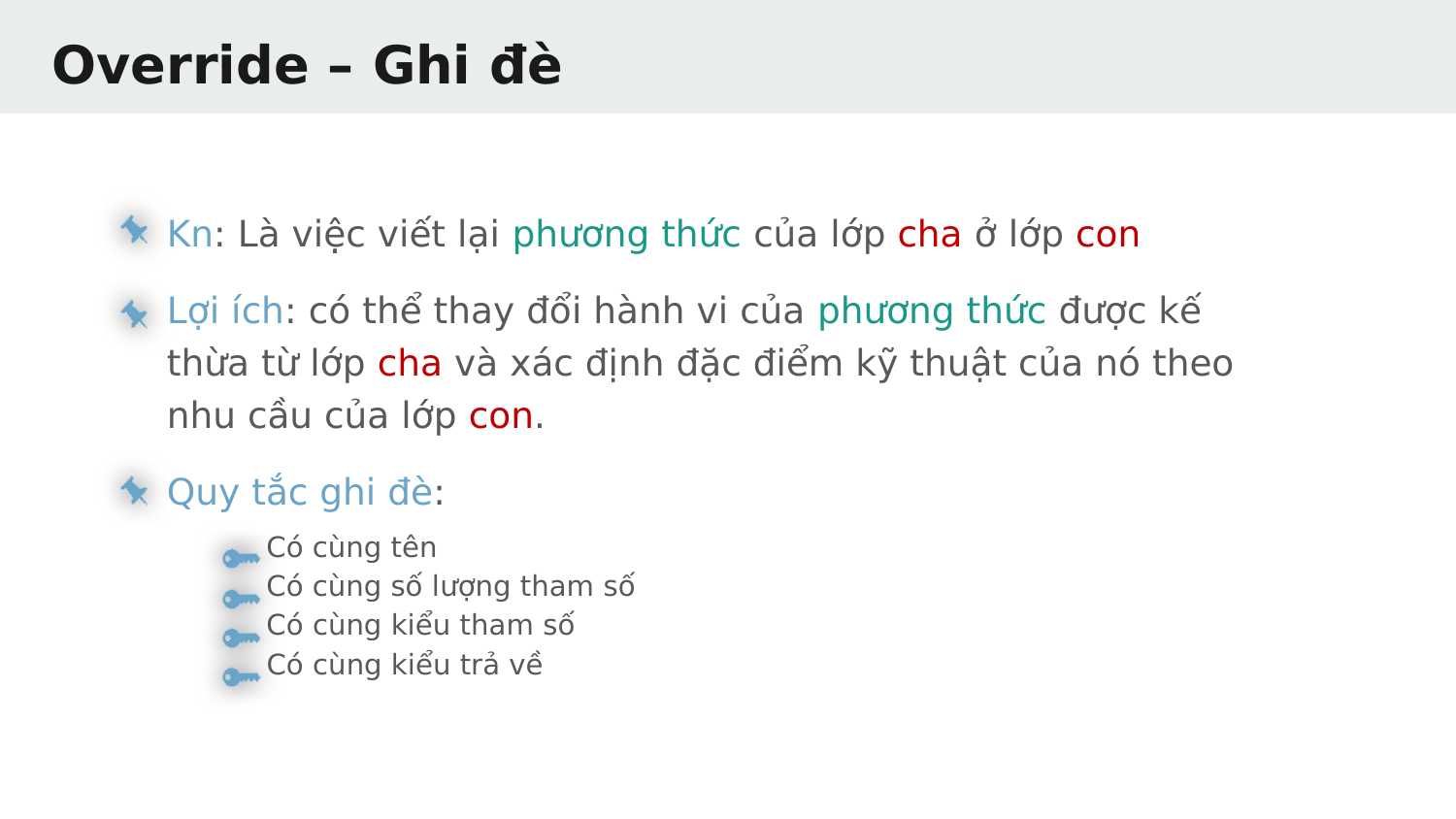

# Override – Ghi đè
Kn: Là việc viết lại phương thức của lớp cha ở lớp con
Lợi ích: có thể thay đổi hành vi của phương thức được kế thừa từ lớp cha và xác định đặc điểm kỹ thuật của nó theo nhu cầu của lớp con.
Quy tắc ghi đè:
     Có cùng tên
     Có cùng số lượng tham số
     Có cùng kiểu tham số
   Có cùng kiểu trả về